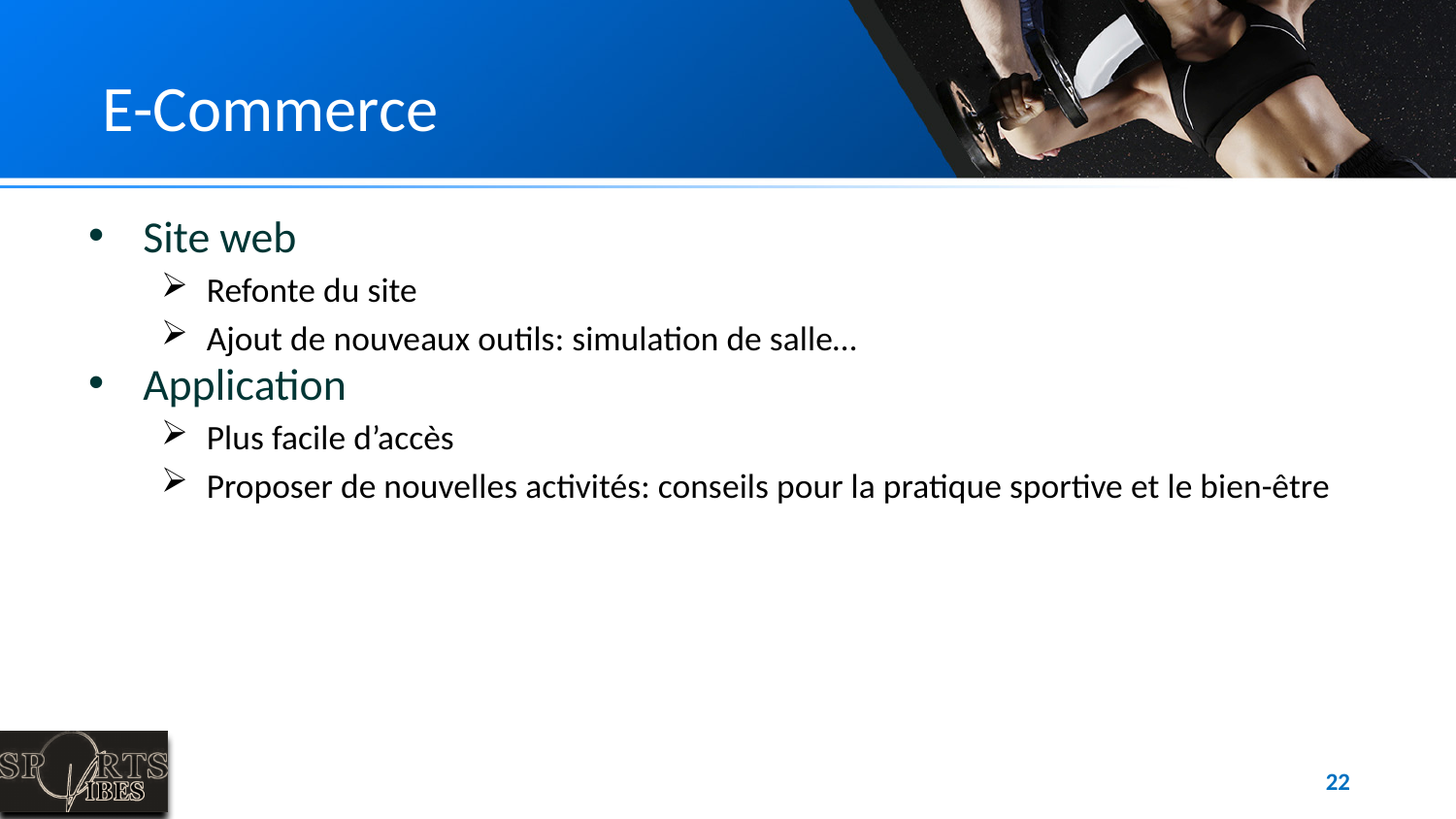

# E-Commerce
Site web
Refonte du site
Ajout de nouveaux outils: simulation de salle…
Application
Plus facile d’accès
Proposer de nouvelles activités: conseils pour la pratique sportive et le bien-être

22